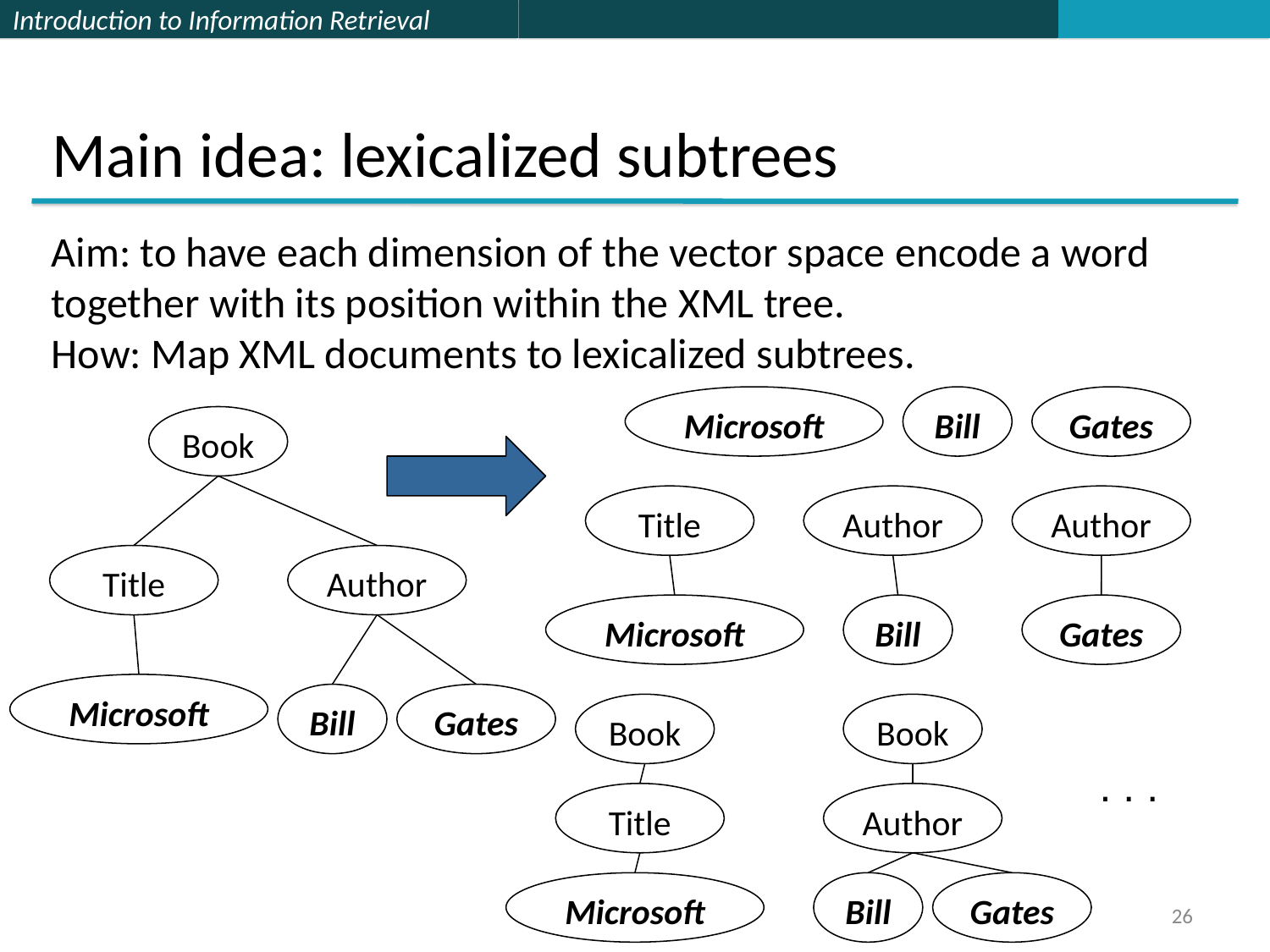

Main idea: lexicalized subtrees
Aim: to have each dimension of the vector space encode a word together with its position within the XML tree.
How: Map XML documents to lexicalized subtrees.
Microsoft
Bill
Gates
Book

Title
Author
Author
Title
Author
Microsoft
Bill
Gates
Microsoft
Bill
Gates
Book
Book
. . .
Title
Author
Microsoft
Bill
Gates
26